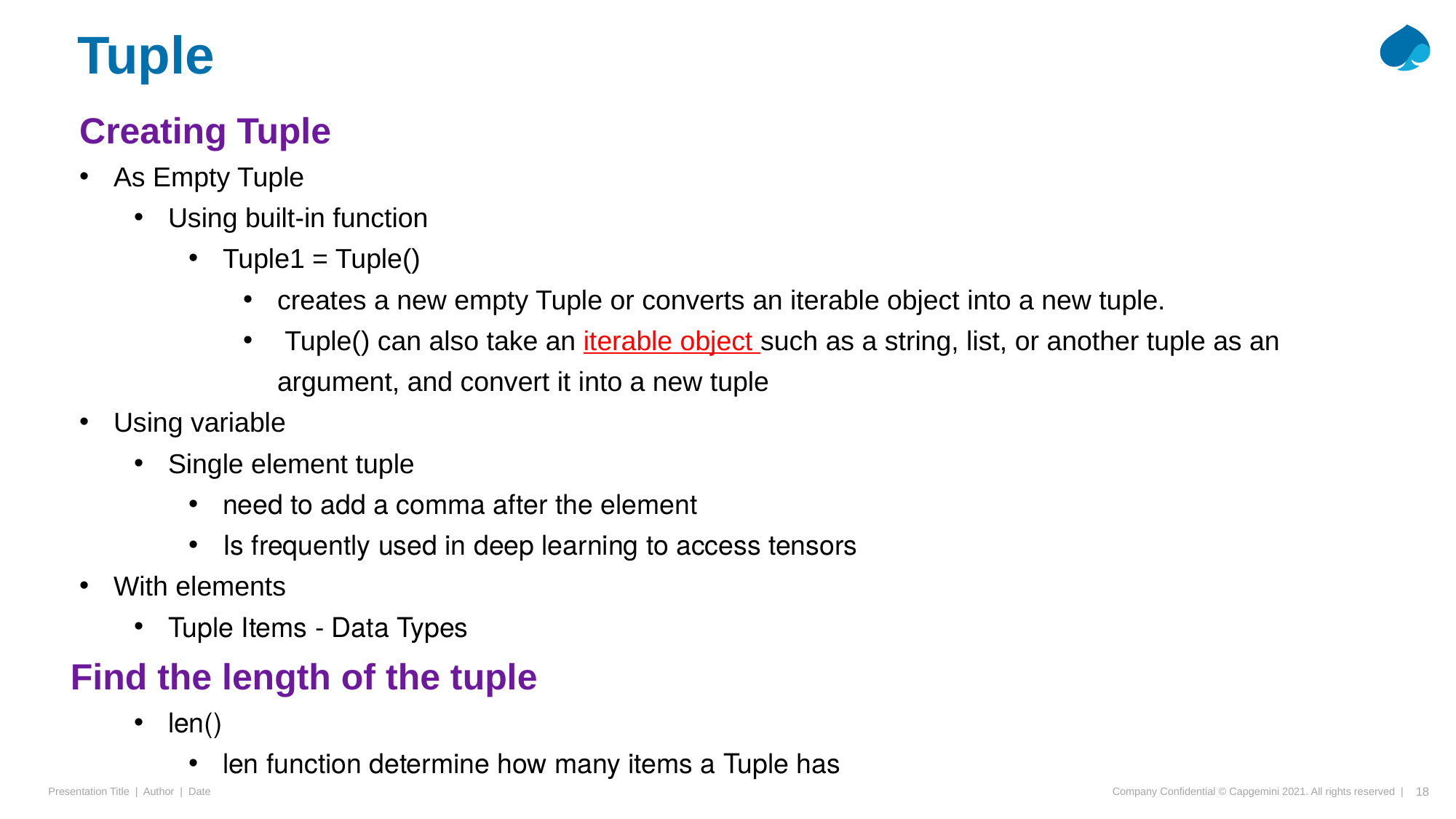

Tuple
Creating Tuple
As Empty Tuple
Using built-in function
Tuple1 = Tuple()
creates a new empty Tuple or converts an iterable object into a new tuple.
 Tuple() can also take an iterable object such as a string, list, or another tuple as an argument, and convert it into a new tuple
Using variable
Single element tuple
need to add a comma after the element
Is frequently used in deep learning to access tensors
With elements
Tuple Items - Data Types
Find the length of the tuple
len()
len function determine how many items a Tuple has